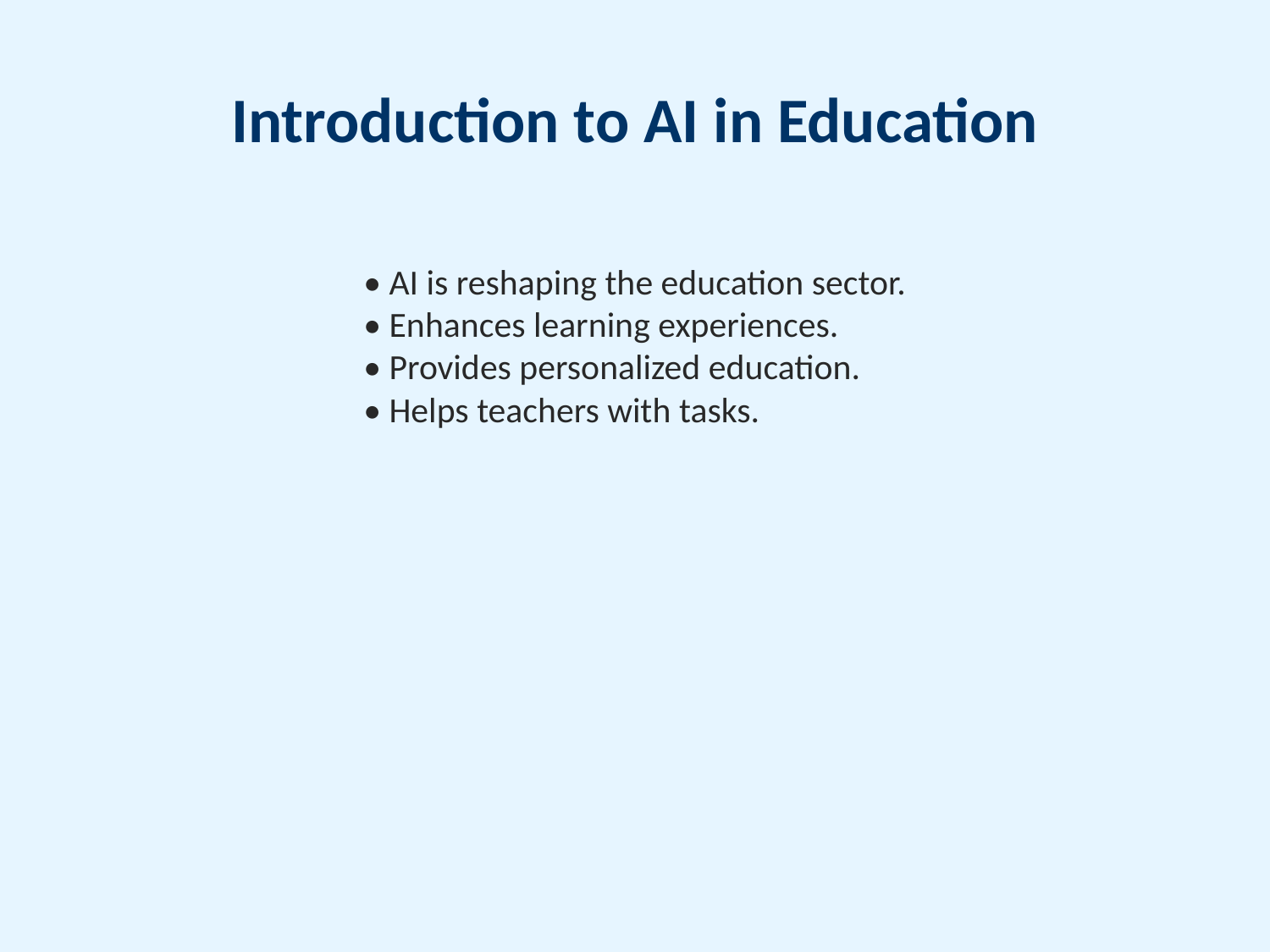

# Introduction to AI in Education
• AI is reshaping the education sector.
• Enhances learning experiences.
• Provides personalized education.
• Helps teachers with tasks.